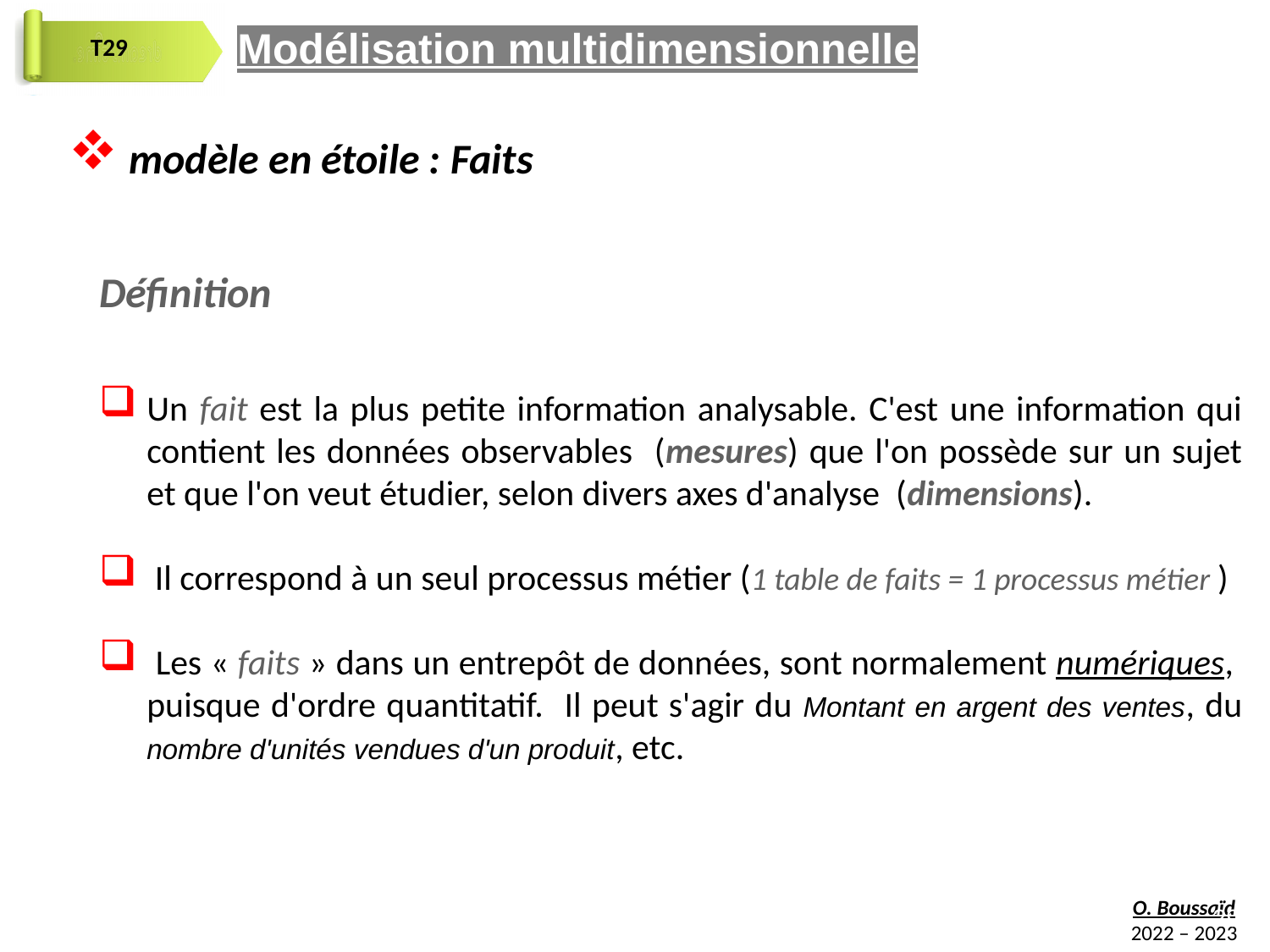

Modélisation multidimensionnelle
 modèle en étoile : Faits
Définition

Un fait est la plus petite information analysable. C'est une information qui contient les données observables  (mesures) que l'on possède sur un sujet et que l'on veut étudier, selon divers axes d'analyse  (dimensions).

 Il correspond à un seul processus métier (1 table de faits = 1 processus métier )

 Les « faits » dans un entrepôt de données, sont normalement numériques,  puisque d'ordre quantitatif.  Il peut s'agir du Montant en argent des ventes, du nombre d'unités vendues d'un produit, etc.
29